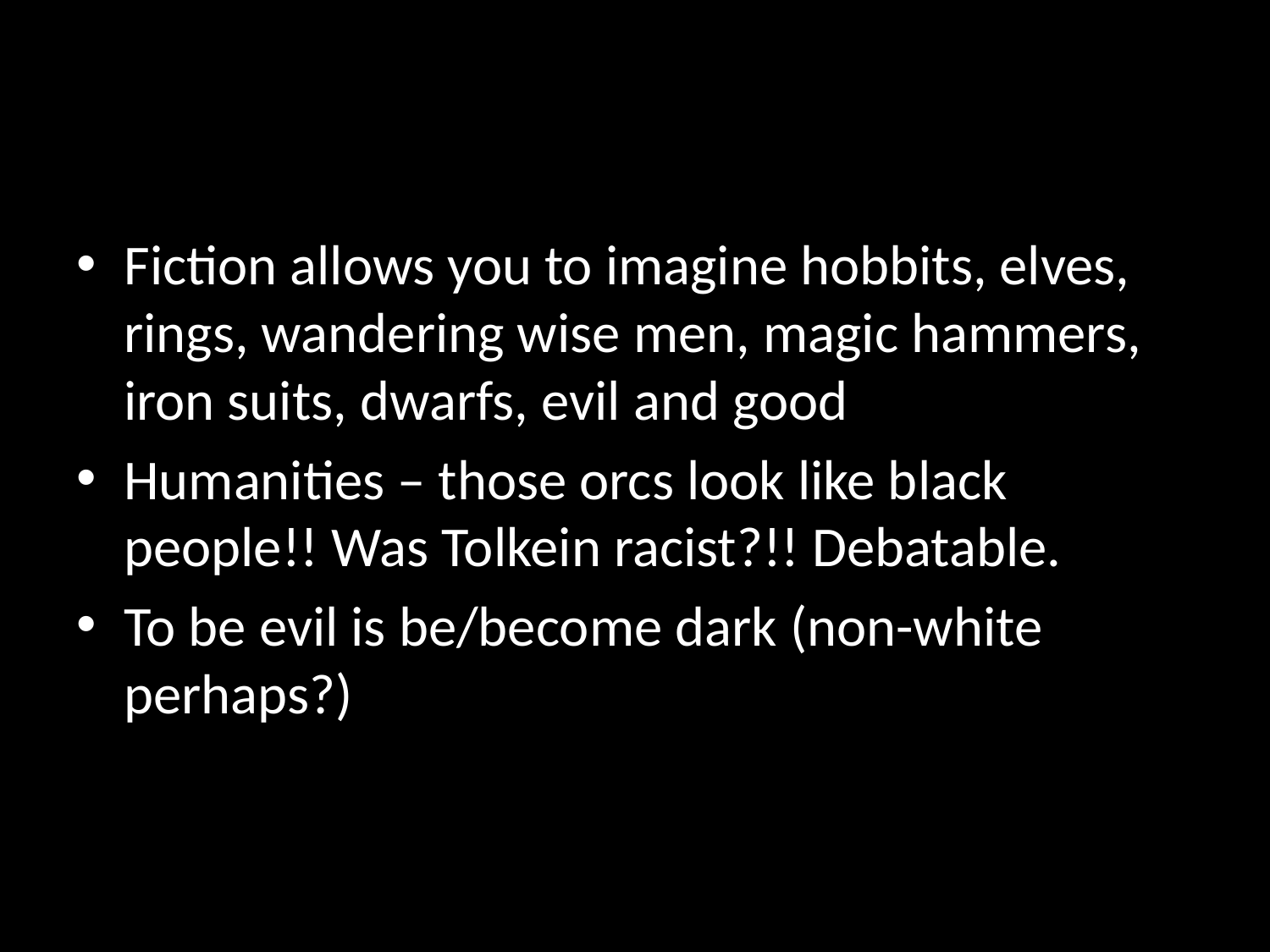

#
Fiction allows you to imagine hobbits, elves, rings, wandering wise men, magic hammers, iron suits, dwarfs, evil and good
Humanities – those orcs look like black people!! Was Tolkein racist?!! Debatable.
To be evil is be/become dark (non-white perhaps?)